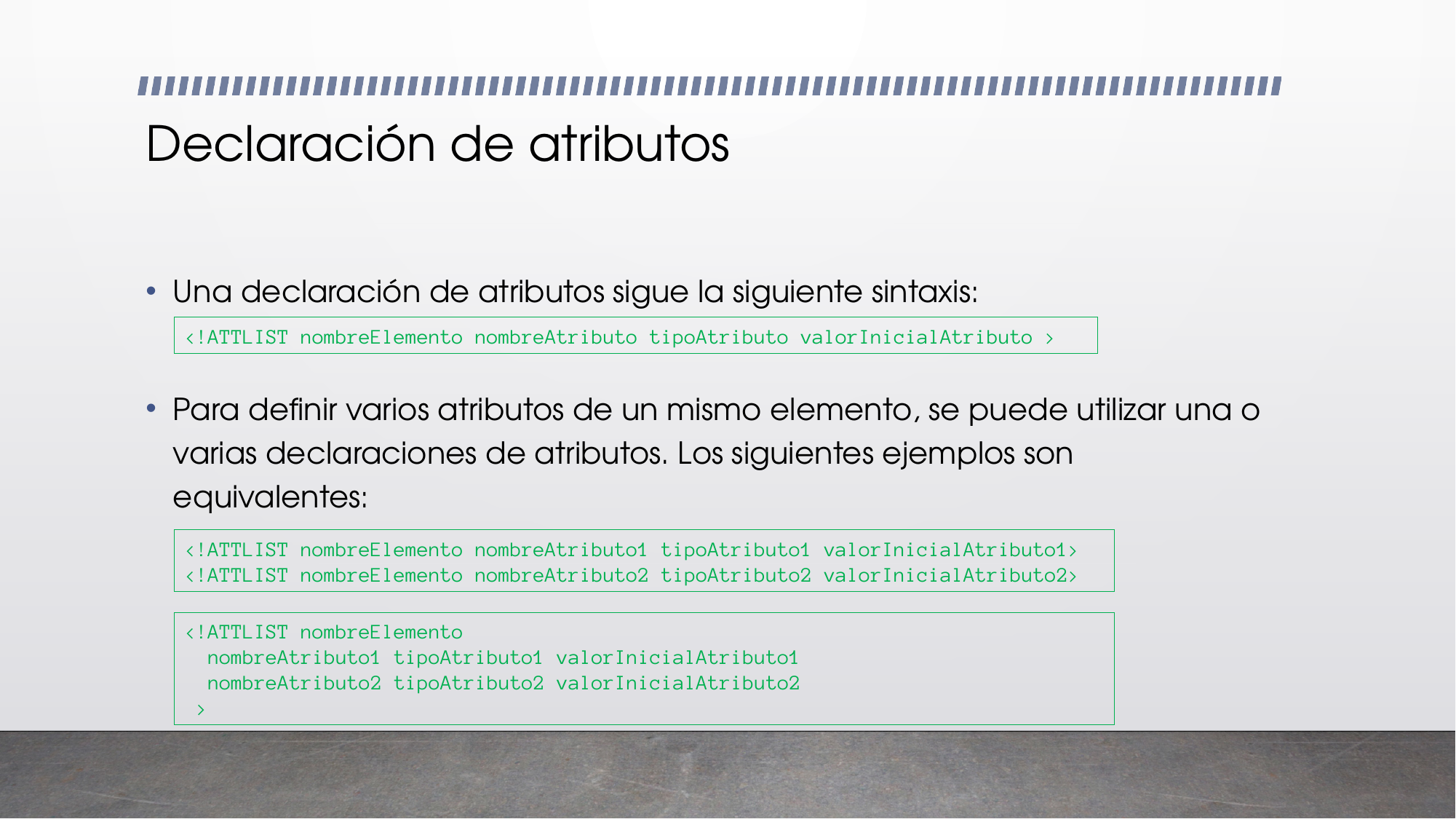

# Declaración de atributos
Una declaración de atributos sigue la siguiente sintaxis:

Para definir varios atributos de un mismo elemento, se puede utilizar una o varias declaraciones de atributos. Los siguientes ejemplos son equivalentes:
<!ATTLIST nombreElemento nombreAtributo tipoAtributo valorInicialAtributo >
<!ATTLIST nombreElemento nombreAtributo1 tipoAtributo1 valorInicialAtributo1>
<!ATTLIST nombreElemento nombreAtributo2 tipoAtributo2 valorInicialAtributo2>
<!ATTLIST nombreElemento
  nombreAtributo1 tipoAtributo1 valorInicialAtributo1
  nombreAtributo2 tipoAtributo2 valorInicialAtributo2
 >